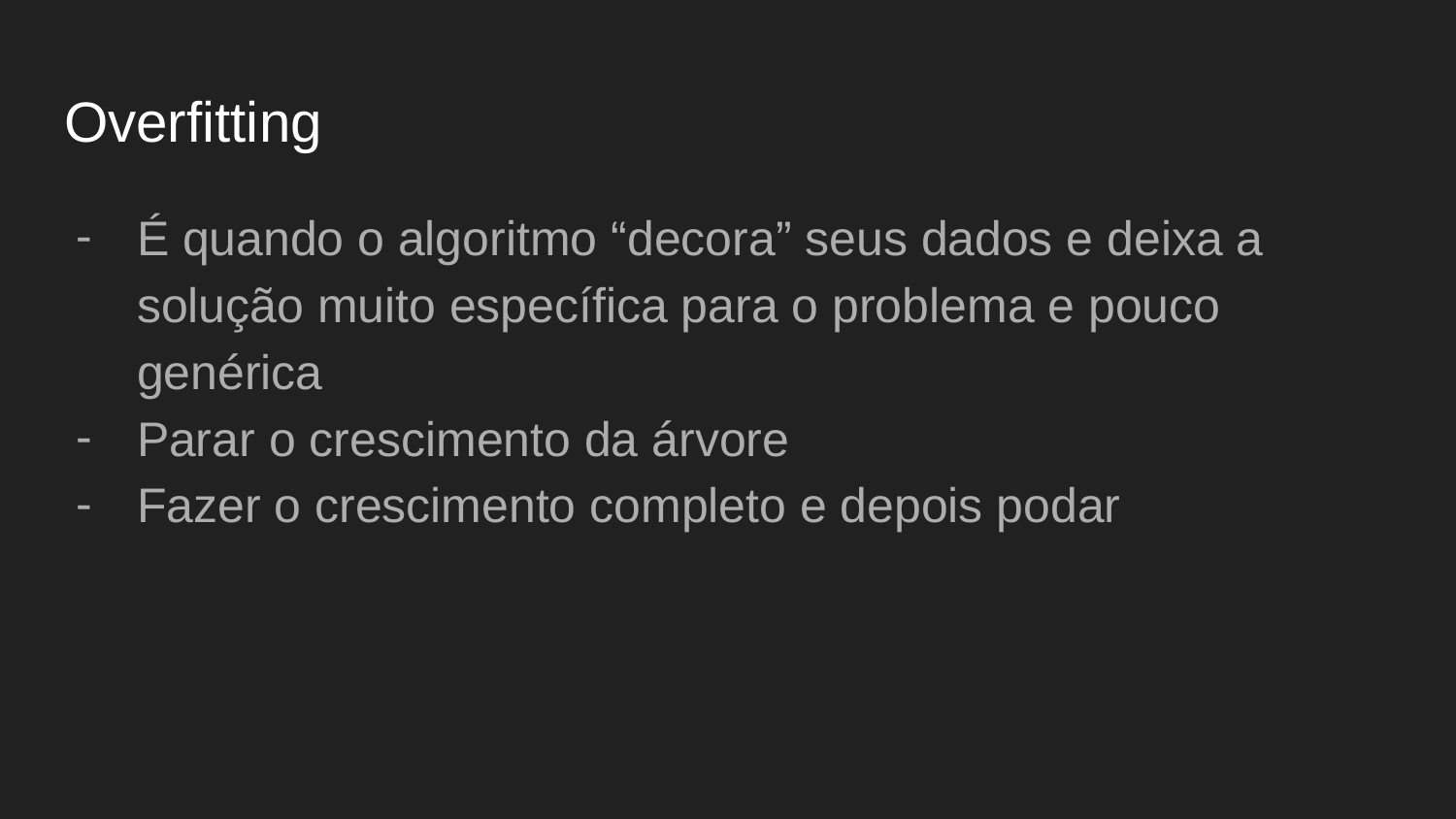

# Overfitting
É quando o algoritmo “decora” seus dados e deixa a solução muito específica para o problema e pouco genérica
Parar o crescimento da árvore
Fazer o crescimento completo e depois podar